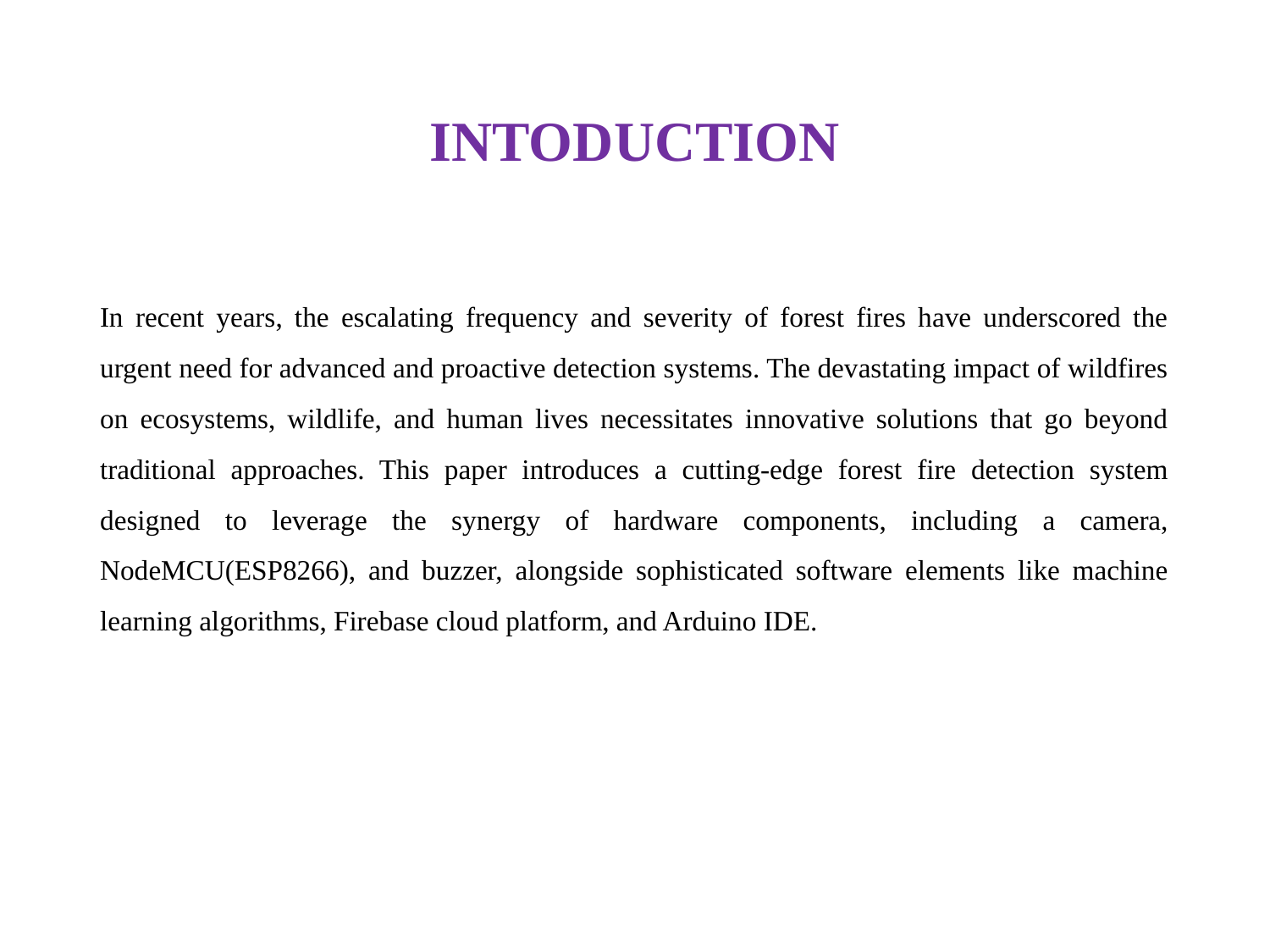

# INTODUCTION
In recent years, the escalating frequency and severity of forest fires have underscored the urgent need for advanced and proactive detection systems. The devastating impact of wildfires on ecosystems, wildlife, and human lives necessitates innovative solutions that go beyond traditional approaches. This paper introduces a cutting-edge forest fire detection system designed to leverage the synergy of hardware components, including a camera, NodeMCU(ESP8266), and buzzer, alongside sophisticated software elements like machine learning algorithms, Firebase cloud platform, and Arduino IDE.